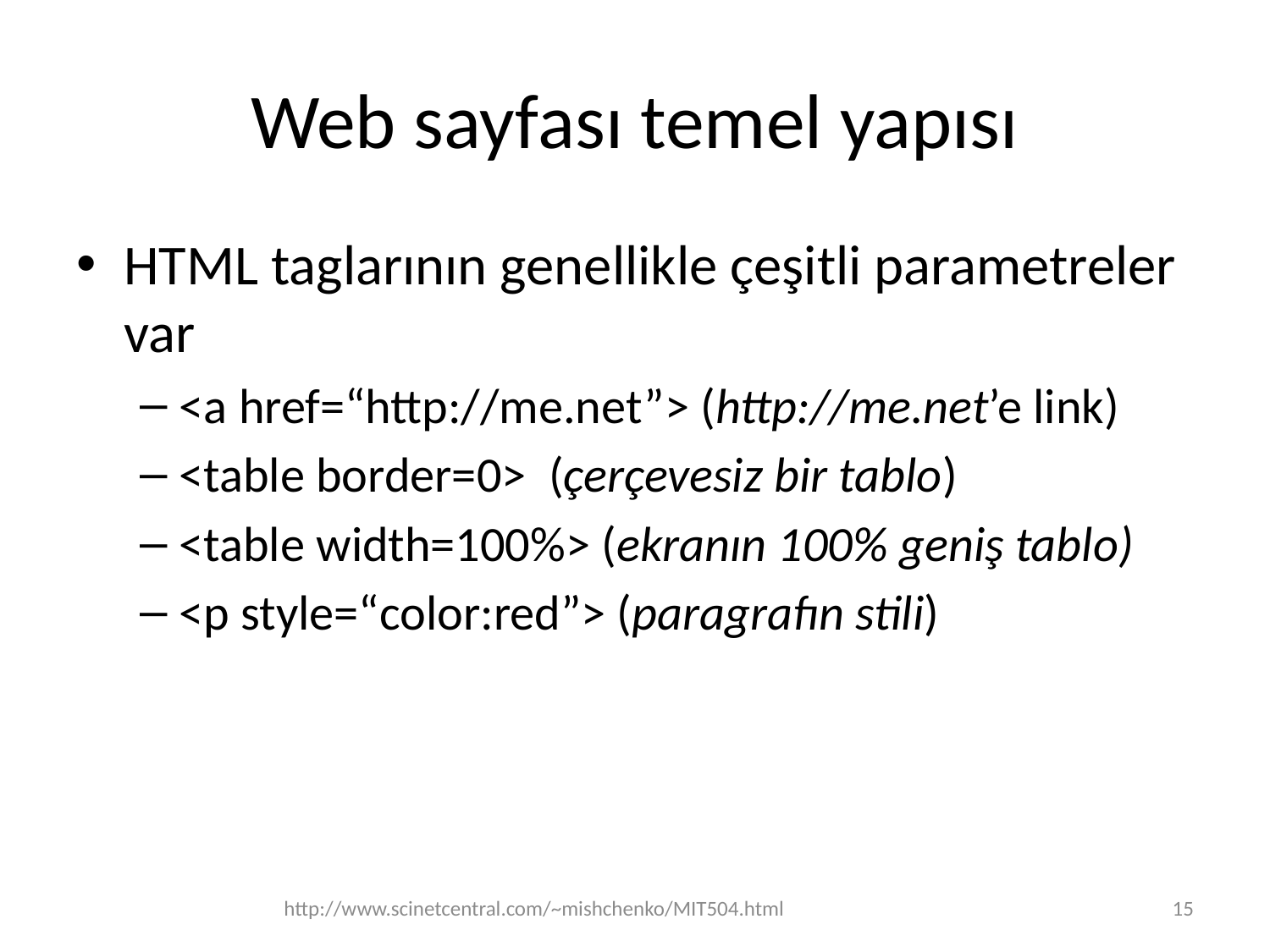

# Web sayfası temel yapısı
HTML taglarının genellikle çeşitli parametreler var
<a href=“http://me.net”> (http://me.net’e link)
<table border=0>  (çerçevesiz bir tablo)
<table width=100%> (ekranın 100% geniş tablo)
<p style=“color:red”> (paragrafın stili)

http://www.scinetcentral.com/~mishchenko/MIT504.html
15